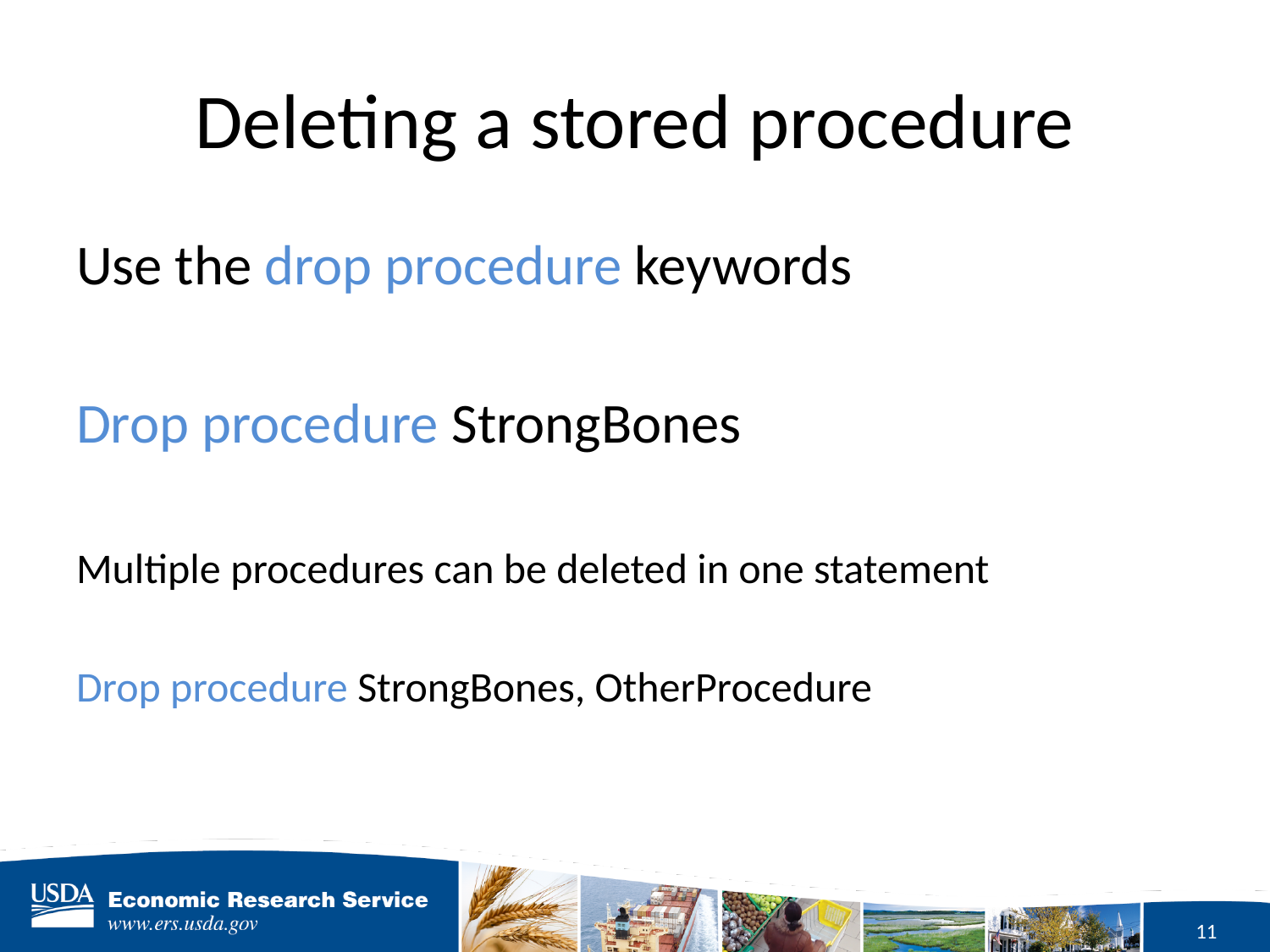

# Deleting a stored procedure
Use the drop procedure keywords

Drop procedure StrongBones

Multiple procedures can be deleted in one statement

Drop procedure StrongBones, OtherProcedure